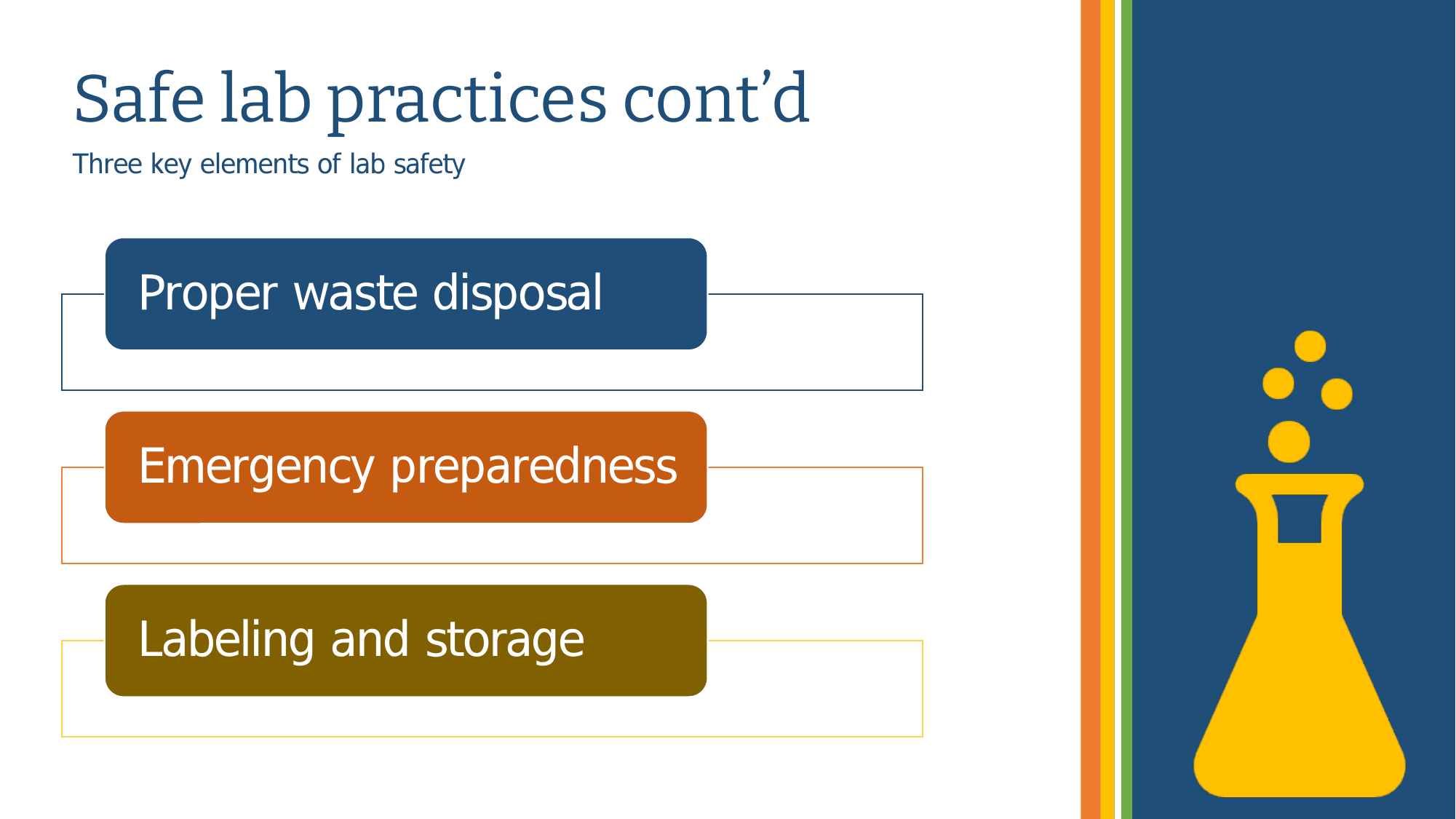

# Safe lab practices cont’d
Three key elements of lab safety
Proper waste disposal
Emergency preparedness
Labeling and storage